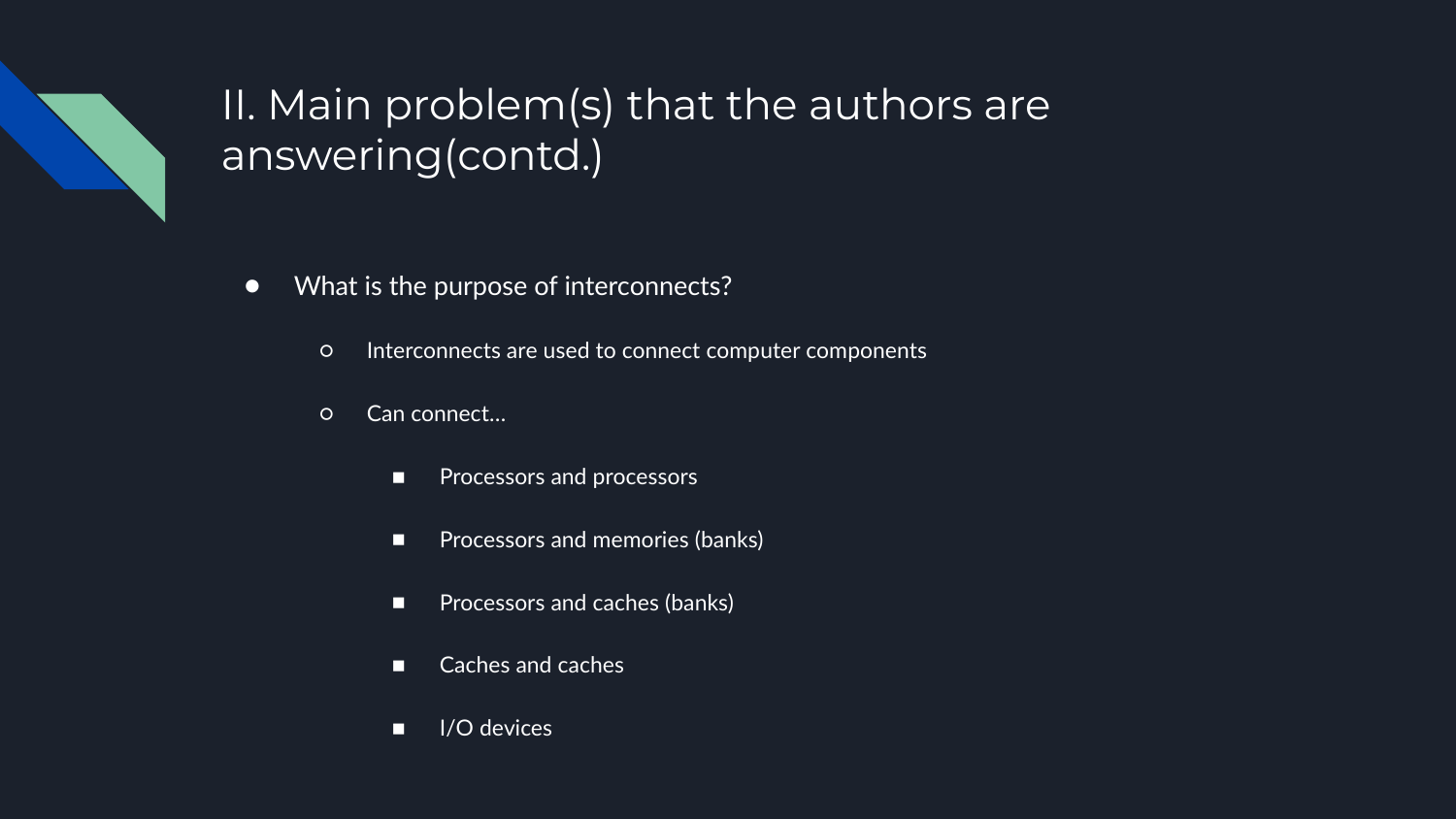

# II. Main problem(s) that the authors are answering(contd.)
What is the purpose of interconnects?
Interconnects are used to connect computer components
Can connect…
Processors and processors
Processors and memories (banks)
Processors and caches (banks)
Caches and caches
I/O devices